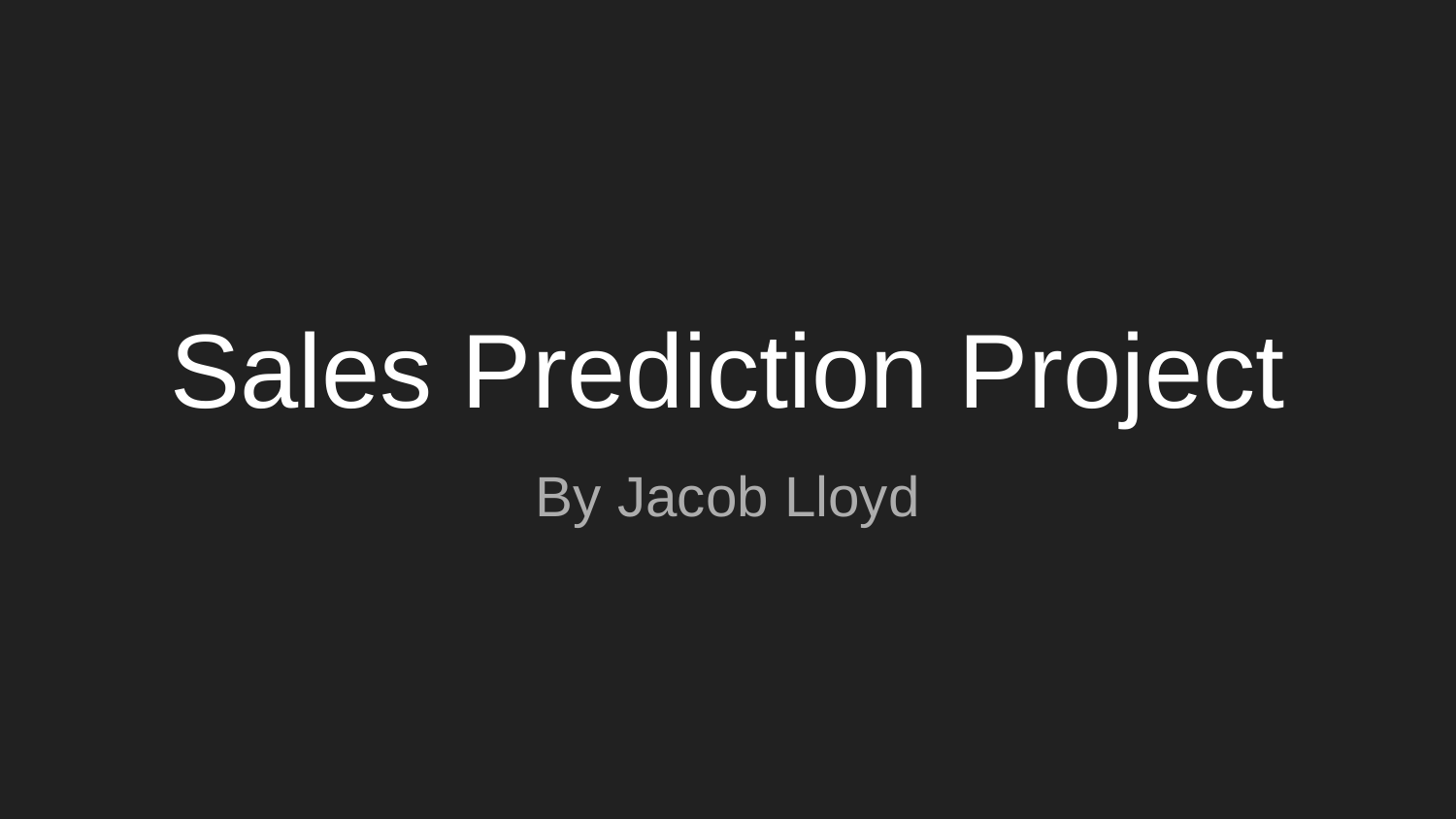

# Sales Prediction Project
By Jacob Lloyd